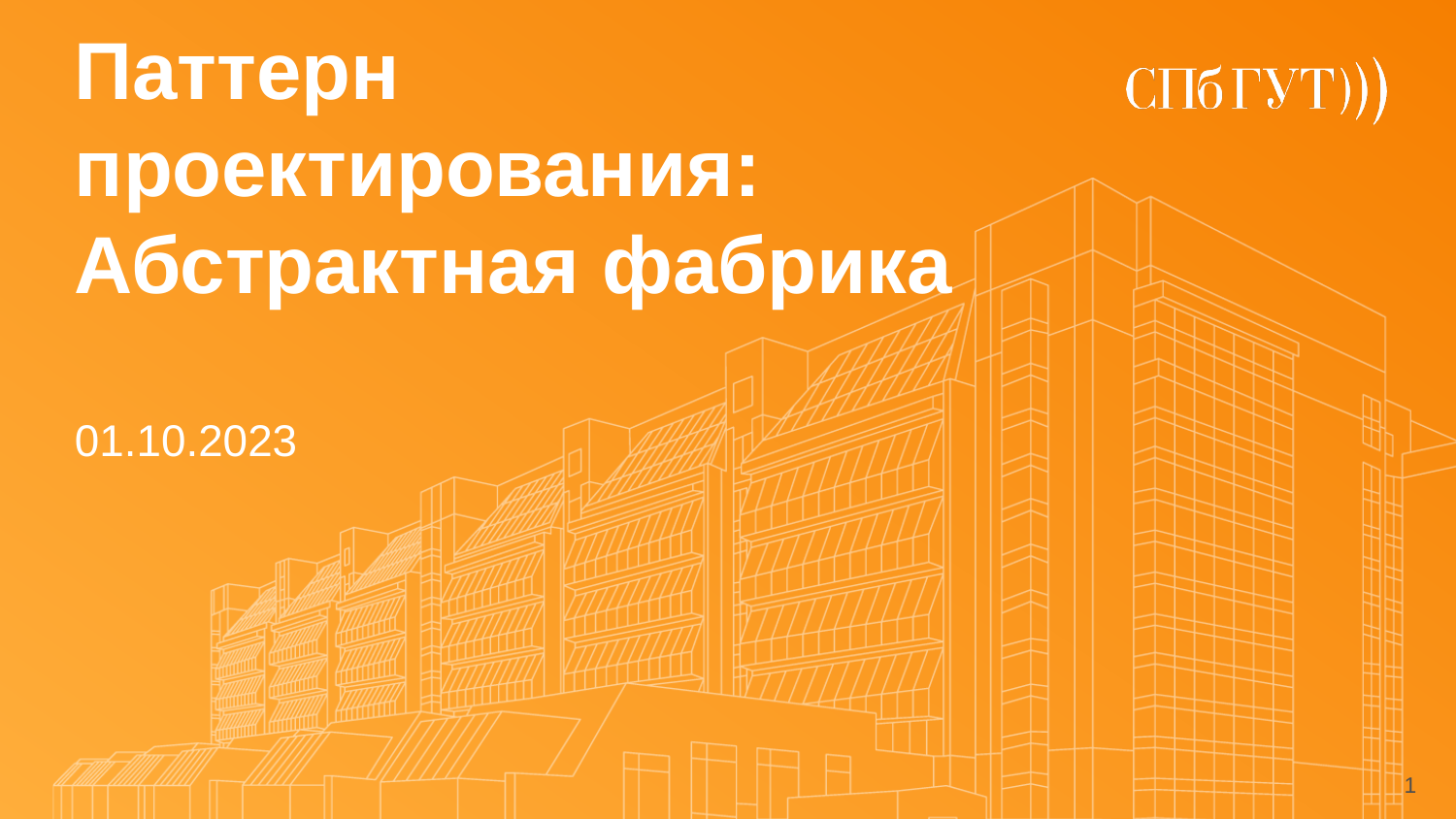

# Паттерн проектирования: Абстрактная фабрика

01.10.2023
1